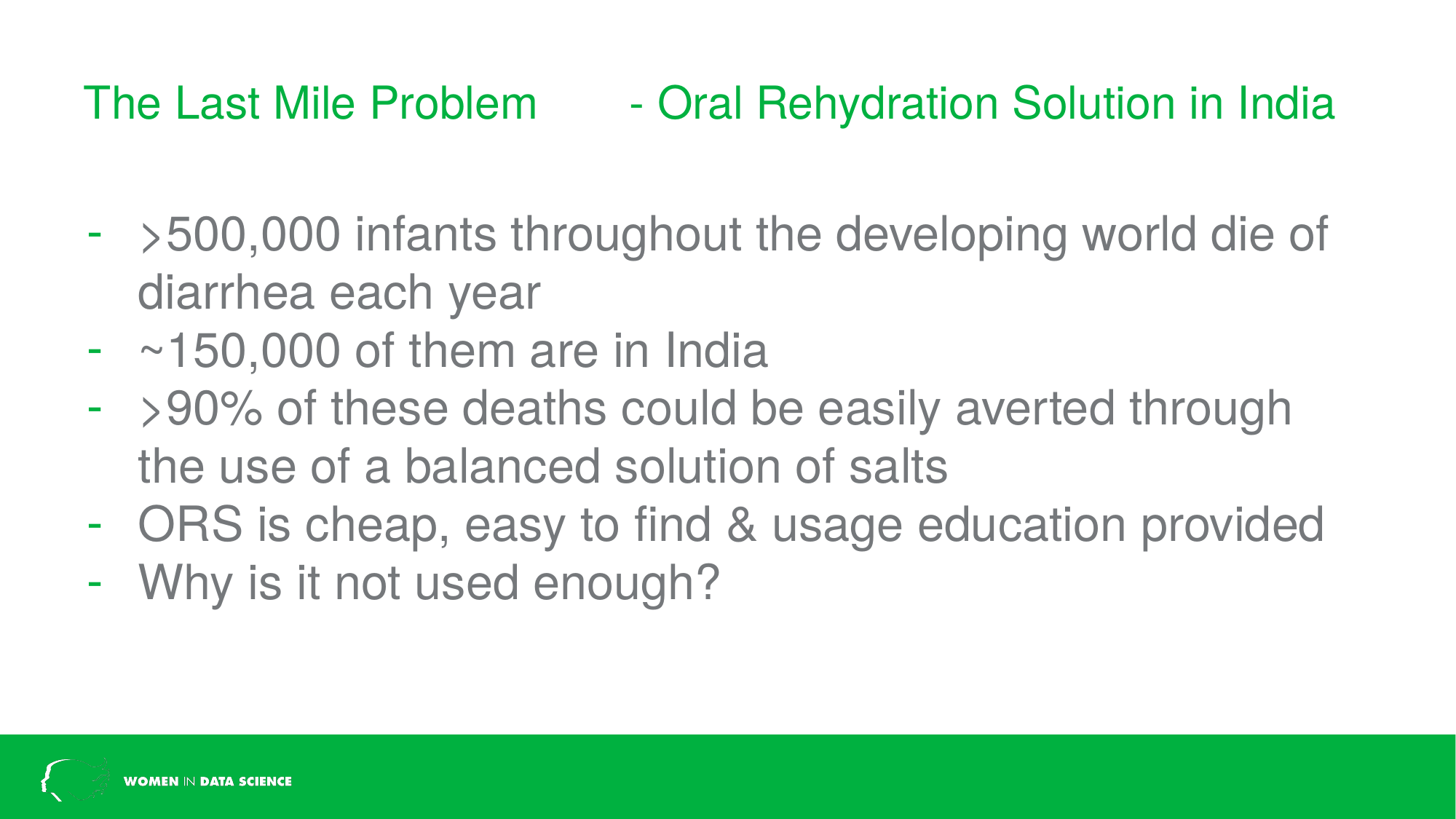

# The Last Mile Problem	- Oral Rehydration Solution in India
>500,000 infants throughout the developing world die of diarrhea each year
~150,000 of them are in India
>90% of these deaths could be easily averted through the use of a balanced solution of salts
ORS is cheap, easy to find & usage education provided
Why is it not used enough?